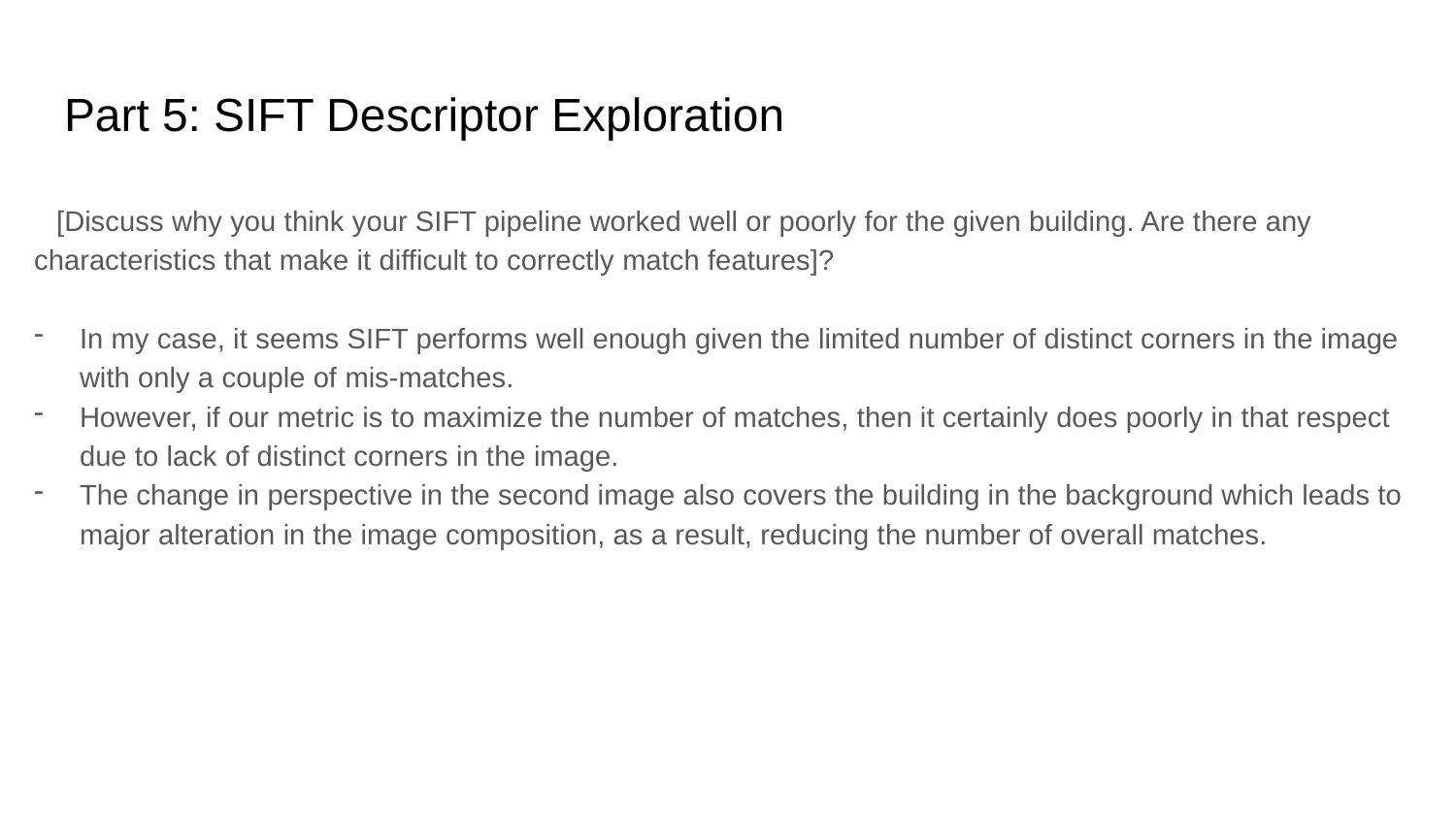

# Part 5: SIFT Descriptor Exploration
[Discuss why you think your SIFT pipeline worked well or poorly for the given building. Are there any characteristics that make it difficult to correctly match features]?

In my case, it seems SIFT performs well enough given the limited number of distinct corners in the image with only a couple of mis-matches.
However, if our metric is to maximize the number of matches, then it certainly does poorly in that respect due to lack of distinct corners in the image.
The change in perspective in the second image also covers the building in the background which leads to major alteration in the image composition, as a result, reducing the number of overall matches.